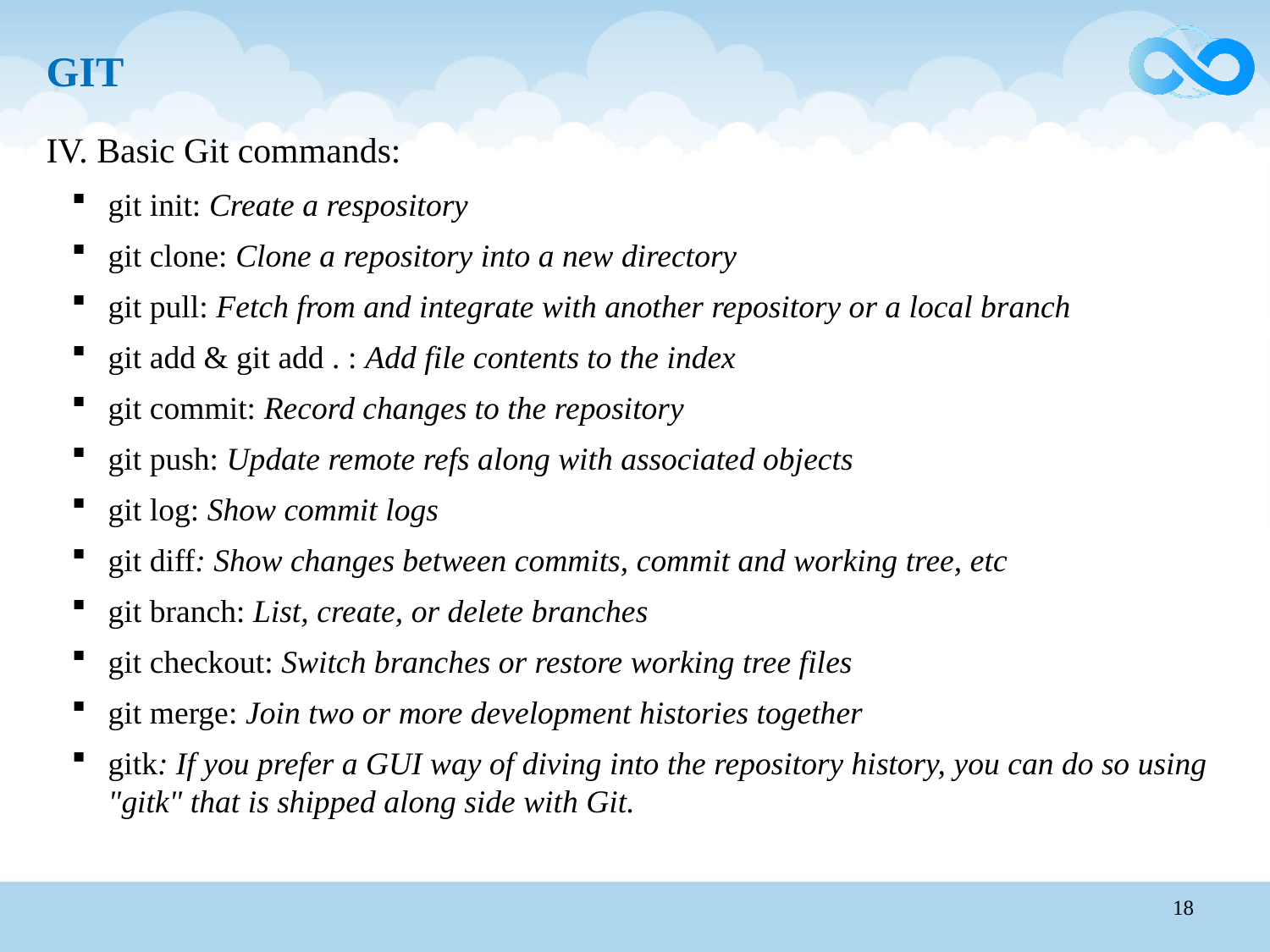

# GIT
IV. Basic Git commands:
git init: Create a respository
git clone: Clone a repository into a new directory
git pull: Fetch from and integrate with another repository or a local branch
git add & git add . : Add file contents to the index
git commit: Record changes to the repository
git push: Update remote refs along with associated objects
git log: Show commit logs
git diff: Show changes between commits, commit and working tree, etc
git branch: List, create, or delete branches
git checkout: Switch branches or restore working tree files
git merge: Join two or more development histories together
gitk: If you prefer a GUI way of diving into the repository history, you can do so using "gitk" that is shipped along side with Git.
18